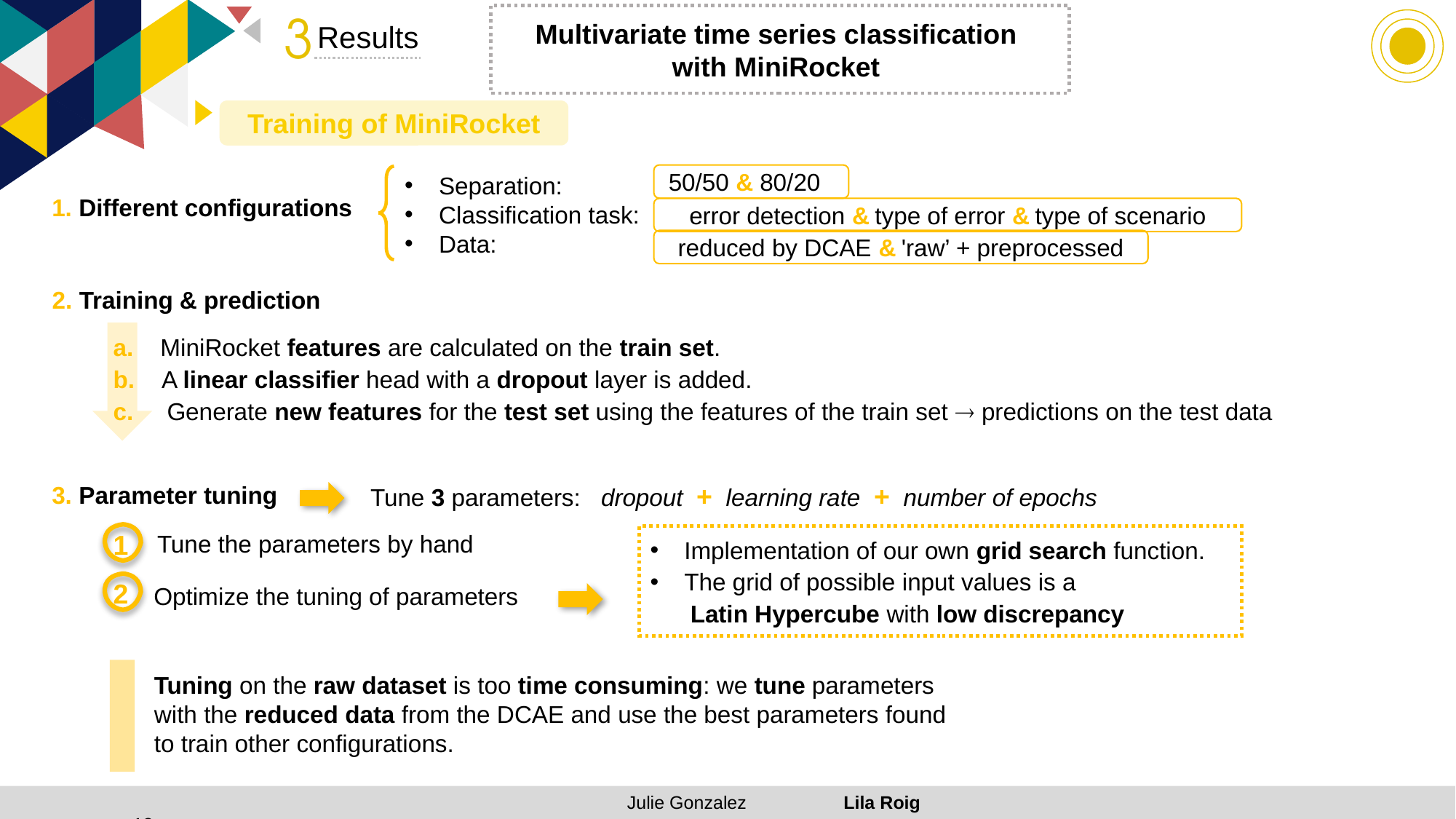

3

Multivariate time series classification
with MiniRocket

Results

Training of MiniRocket
Separation:
Classification task:
Data:
50/50 & 80/20
error detection & type of error & type of scenario
reduced by DCAE & 'raw’ + preprocessed

1. Different configurations
2. Training & prediction

a.    MiniRocket features are calculated on the train set.
b.    A linear classifier head with a dropout layer is added.
c.     Generate new features for the test set using the features of the train set → predictions on the test data
Tune 3 parameters:   dropout  +  learning rate  +  number of epochs
3. Parameter tuning

1

 Tune the parameters by hand

Implementation of our own grid search function.
The grid of possible input values is a
      Latin Hypercube with low discrepancy

2

Optimize the tuning of parameters

Tuning on the raw dataset is too time consuming: we tune parameters with the reduced data from the DCAE and use the best parameters found to train other configurations.
                                                                                                                         Julie Gonzalez                   Lila Roig                                                                                                                               12